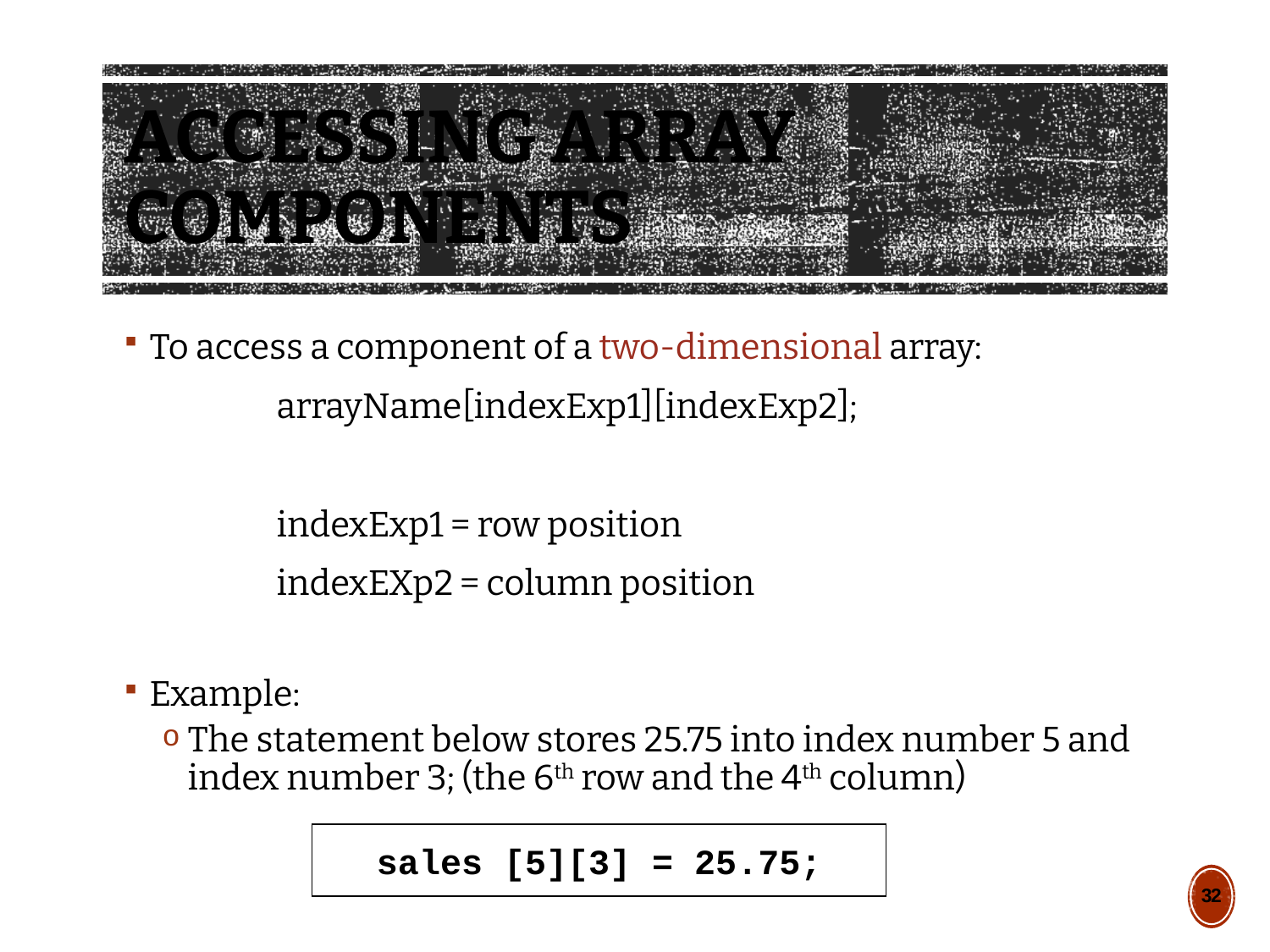

# Accessing Array Components

To access a component of a two-dimensional array:
		arrayName[indexExp1][indexExp2];

		indexExp1 = row position
		indexEXp2 = column position

Example:
The statement below stores 25.75 into index number 5 and index number 3; (the 6th row and the 4th column)
sales [5][3] = 25.75;

32